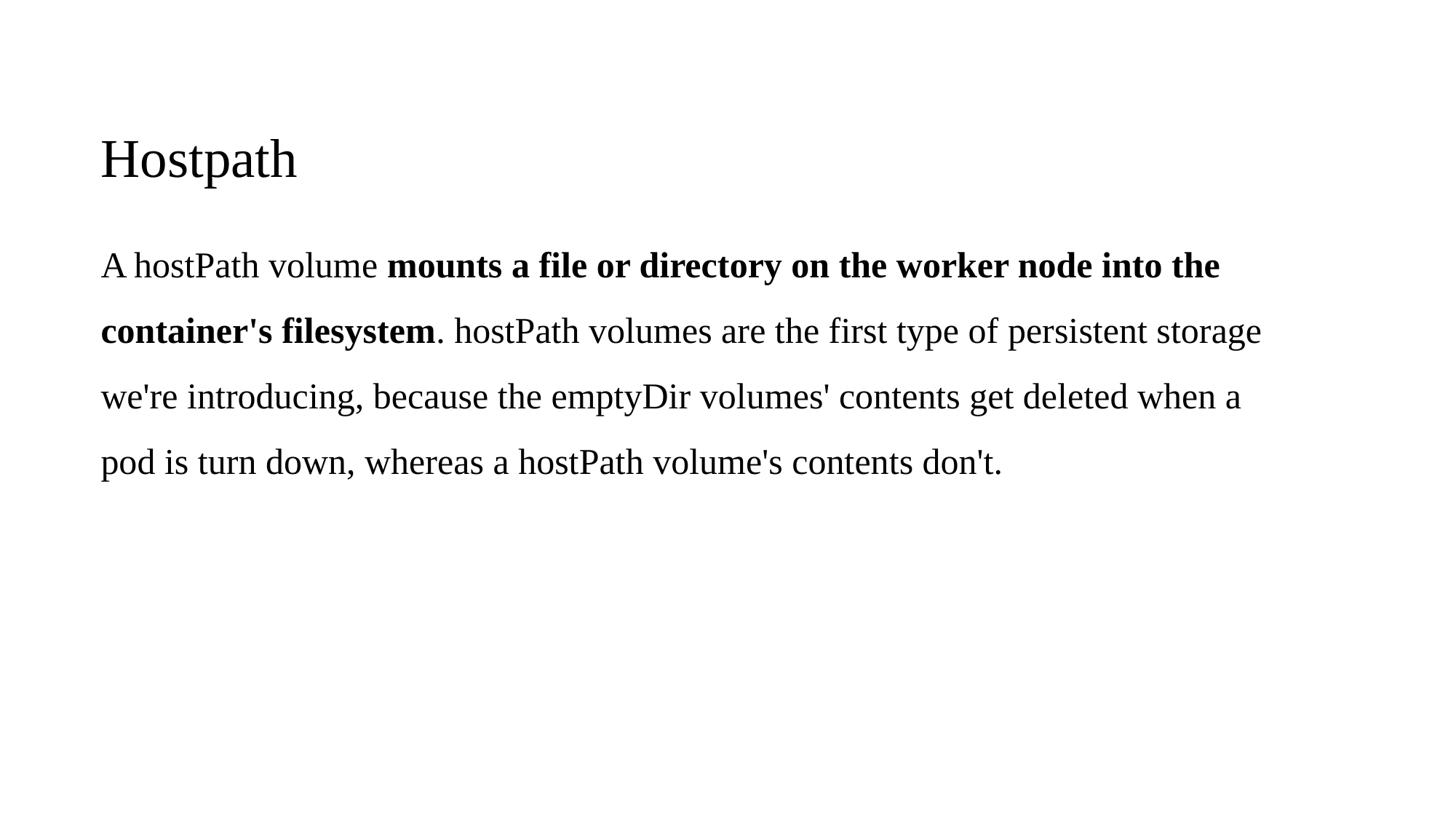

Hostpath
A hostPath volume mounts a file or directory on the worker node into the container's filesystem. hostPath volumes are the first type of persistent storage we're introducing, because the emptyDir volumes' contents get deleted when a pod is turn down, whereas a hostPath volume's contents don't.